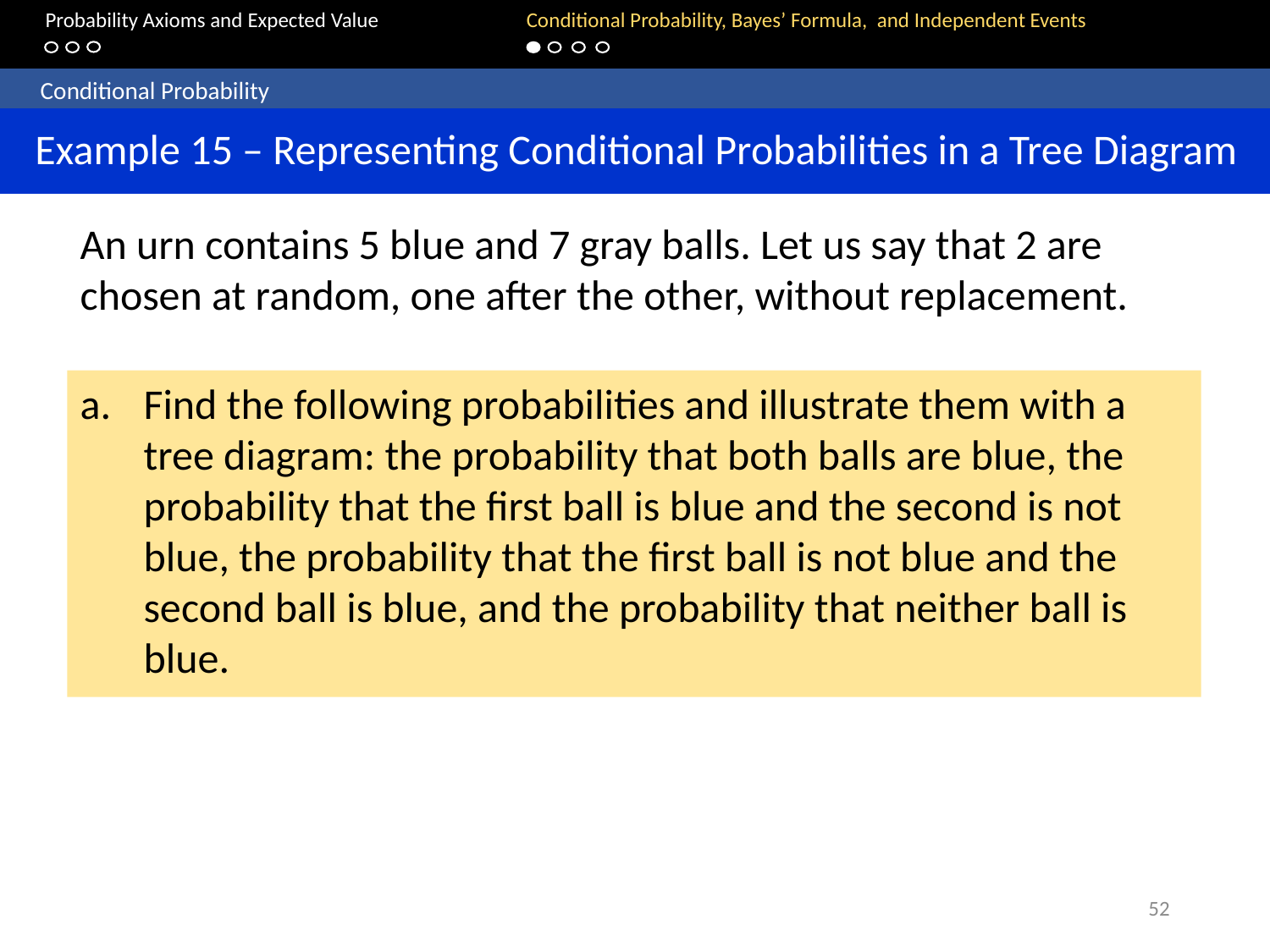

Probability Axioms and Expected Value		Conditional Probability, Bayes’ Formula,  and Independent Events

	Conditional Probability
  Example 15 – Representing Conditional Probabilities in a Tree Diagram
An urn contains 5 blue and 7 gray balls. Let us say that 2 are chosen at random, one after the other, without replacement.
Find the following probabilities and illustrate them with a tree diagram: the probability that both balls are blue, the probability that the first ball is blue and the second is not blue, the probability that the first ball is not blue and the second ball is blue, and the probability that neither ball is blue.
52